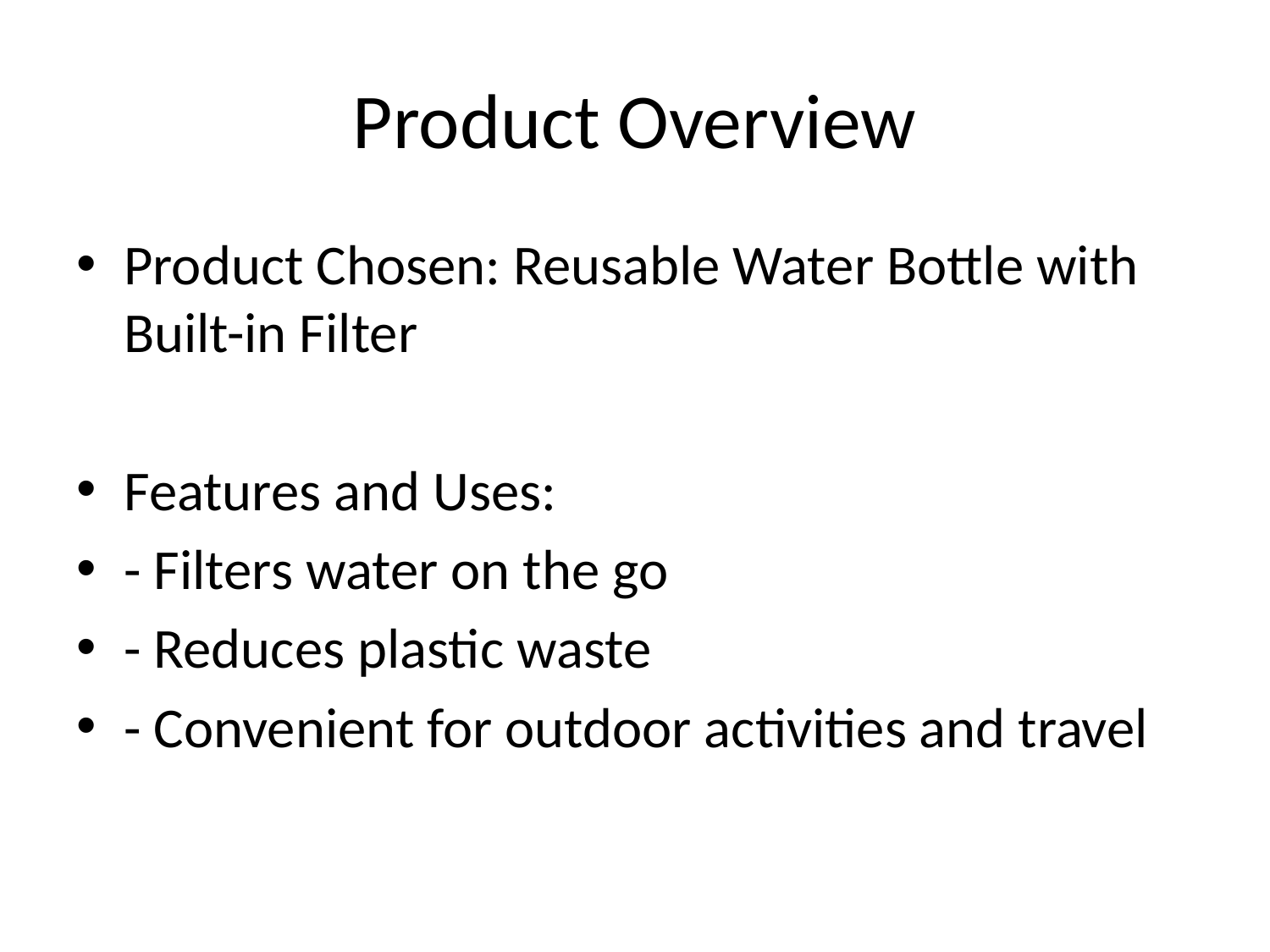

# Product Overview
Product Chosen: Reusable Water Bottle with Built-in Filter

Features and Uses:
- Filters water on the go
- Reduces plastic waste
- Convenient for outdoor activities and travel